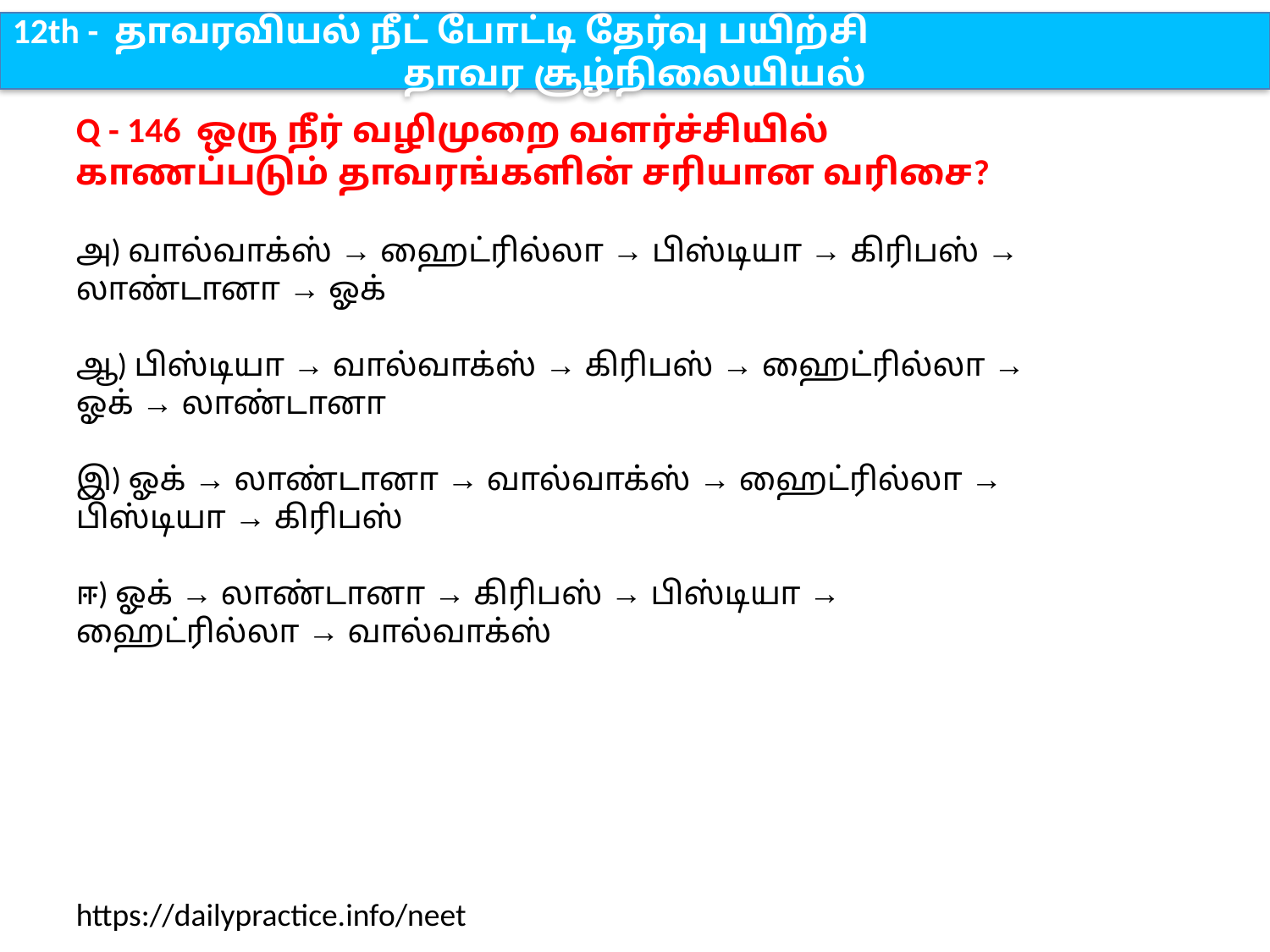

12th -  தாவரவியல் நீட் போட்டி தேர்வு பயிற்சி
தாவர சூழ்நிலையியல்

Q - 146  ஒரு நீர் வழிமுறை வளர்ச்சியில் காணப்படும் தாவரங்களின் சரியான வரிசை?

அ) வால்வாக்ஸ் → ஹைட்ரில்லா → பிஸ்டியா → கிரிபஸ் → லாண்டானா → ஓக்

ஆ) பிஸ்டியா → வால்வாக்ஸ் → கிரிபஸ் → ஹைட்ரில்லா → ஓக் → லாண்டானா

இ) ஓக் → லாண்டானா → வால்வாக்ஸ் → ஹைட்ரில்லா → பிஸ்டியா → கிரிபஸ்

ஈ) ஓக் → லாண்டானா → கிரிபஸ் → பிஸ்டியா → ஹைட்ரில்லா → வால்வாக்ஸ்
https://dailypractice.info/neet